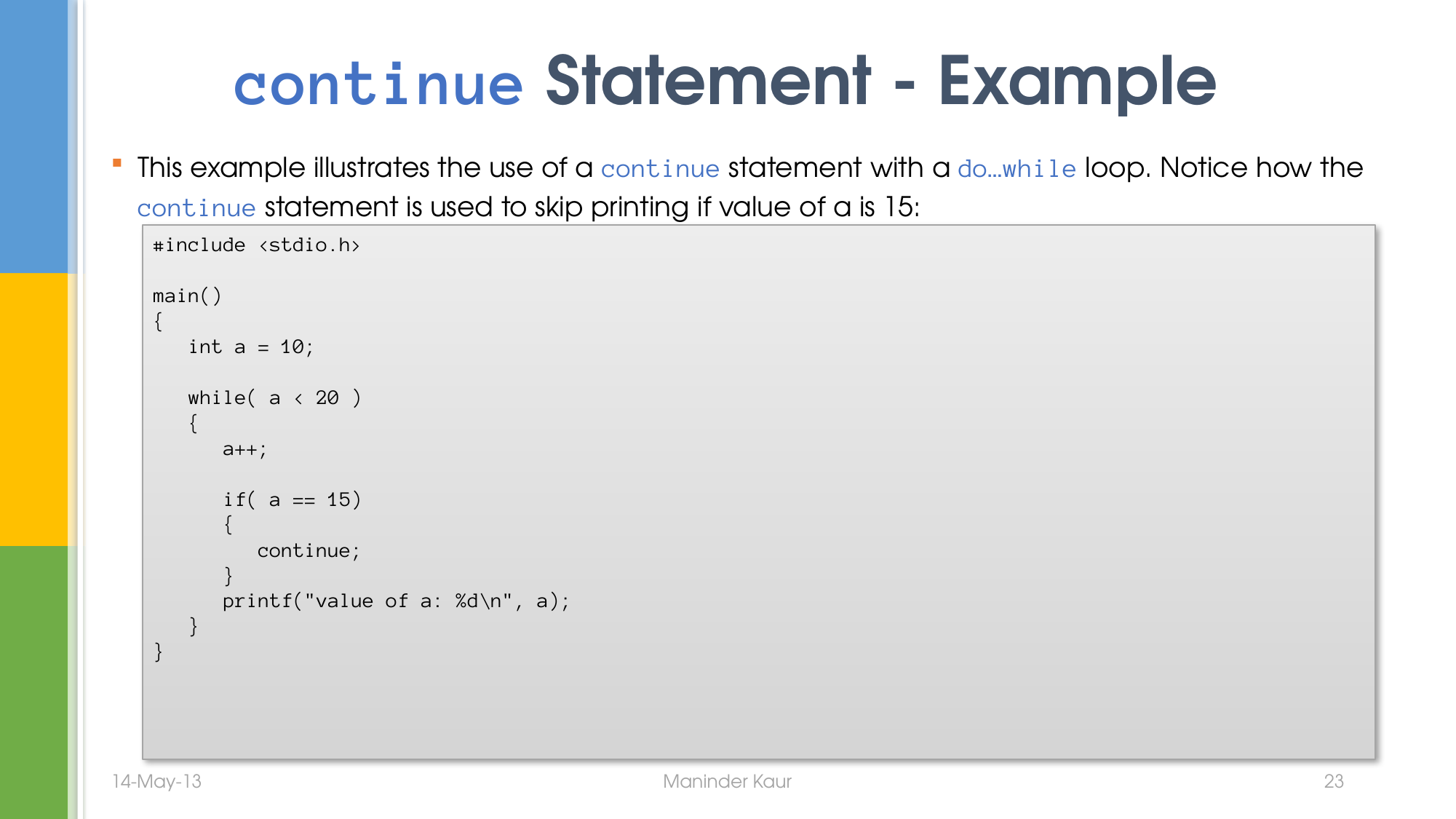

# continue Statement - Example
This example illustrates the use of a continue statement with a do…while loop. Notice how the continue statement is used to skip printing if value of a is 15:
#include <stdio.h>

main()
{
   int a = 10;

   while( a < 20 )
   {
      a++;

      if( a == 15)
      {
         continue;
      }
      printf("value of a: %d\n", a);
   }
}
14-May-13
Maninder Kaur
23